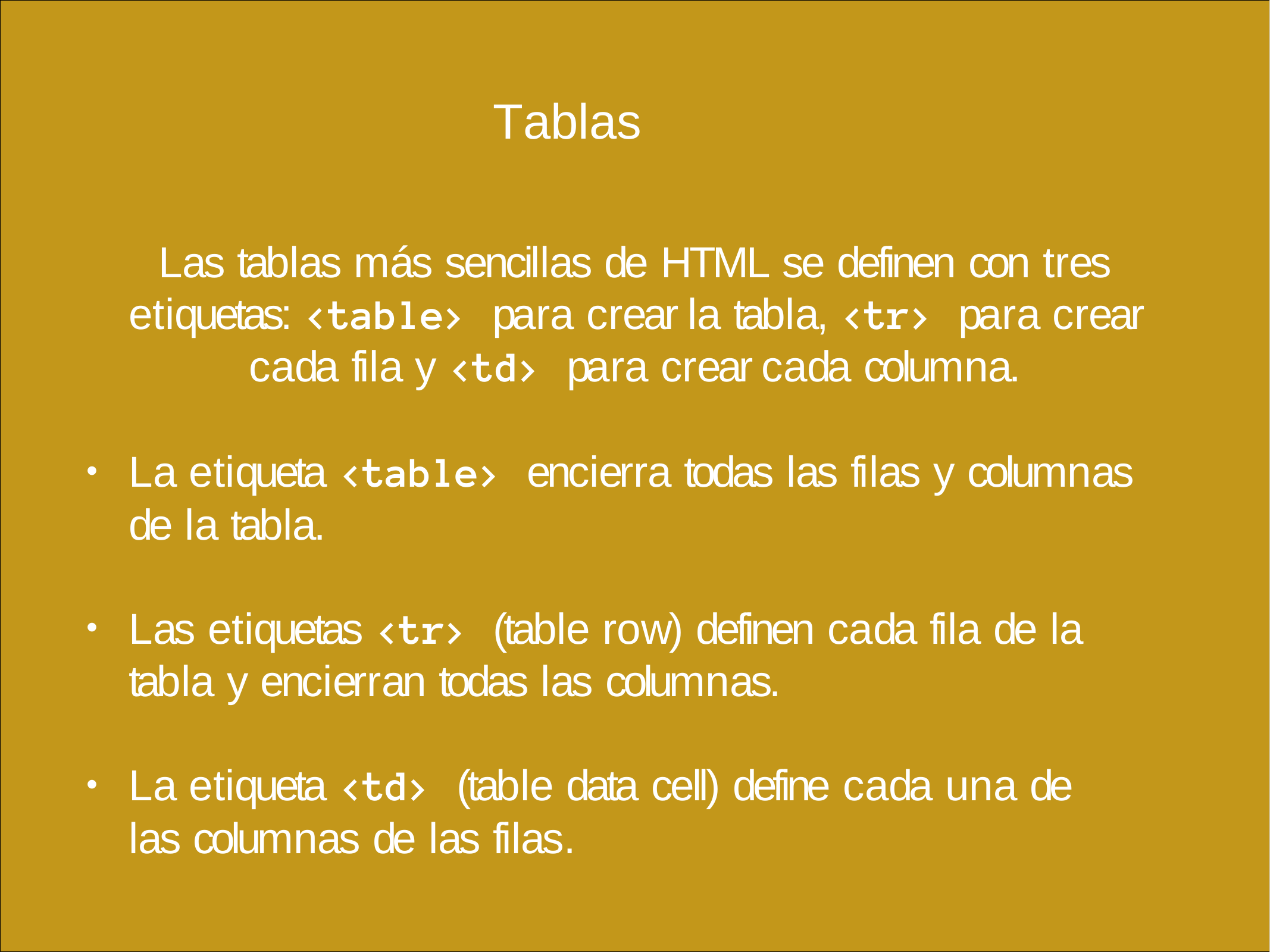

# Tablas
Las tablas más sencillas de HTML se definen con tres etiquetas: <table> para crear la tabla, <tr> para crear cada fila y <td> para crear cada columna.
La etiqueta <table> encierra todas las filas y columnas de la tabla.
•
Las etiquetas <tr> (table row) definen cada fila de la tabla y encierran todas las columnas.
•
La etiqueta <td> (table data cell) define cada una de las columnas de las filas.
•